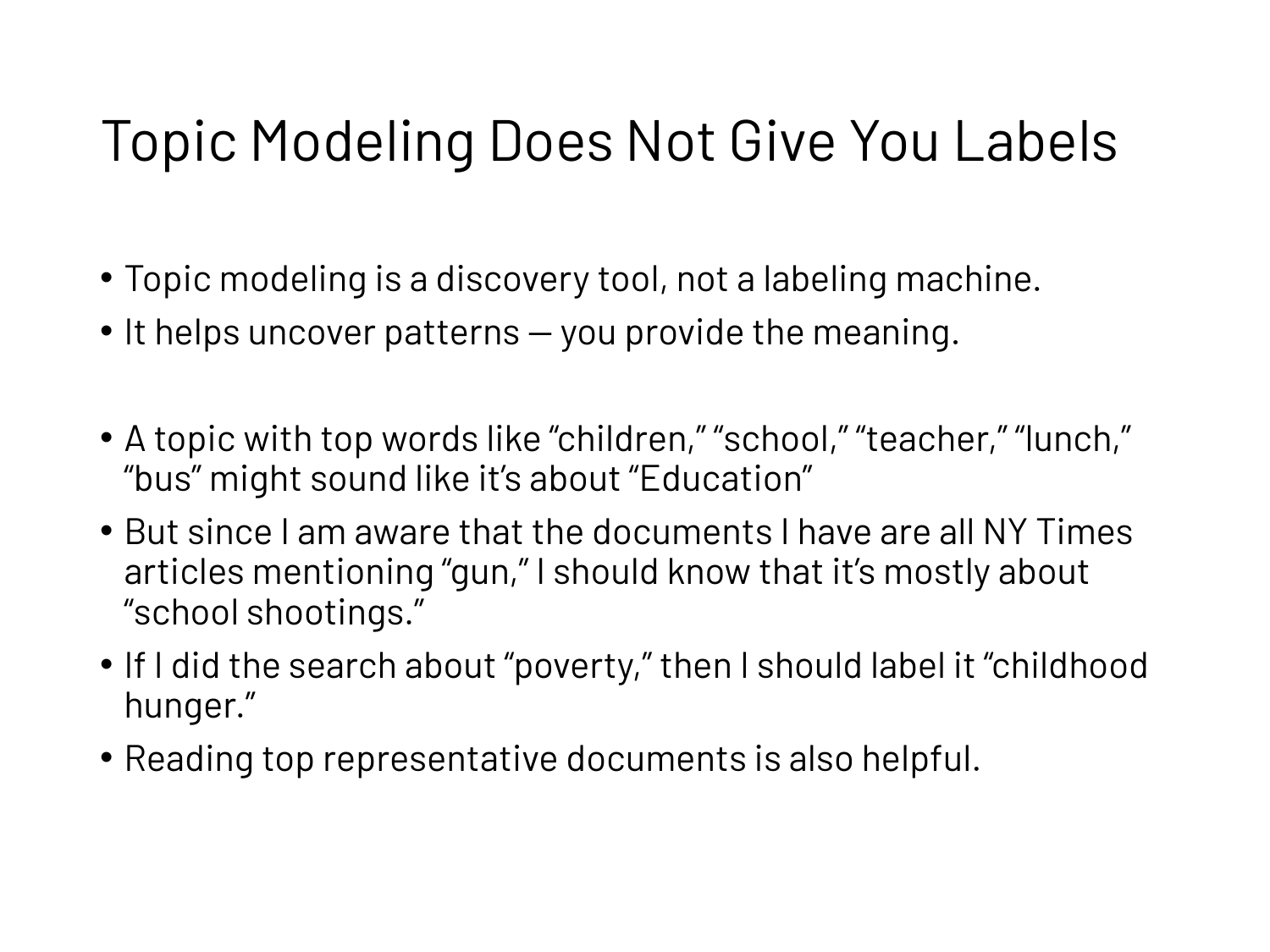

# Topic Modeling Does Not Give You Labels
Topic modeling is a discovery tool, not a labeling machine.
It helps uncover patterns — you provide the meaning.

A topic with top words like “children,” “school,” “teacher,” “lunch,” “bus” might sound like it’s about “Education”
But since I am aware that the documents I have are all NY Times articles mentioning “gun,” I should know that it’s mostly about “school shootings.”
If I did the search about “poverty,” then I should label it “childhood hunger.”
Reading top representative documents is also helpful.